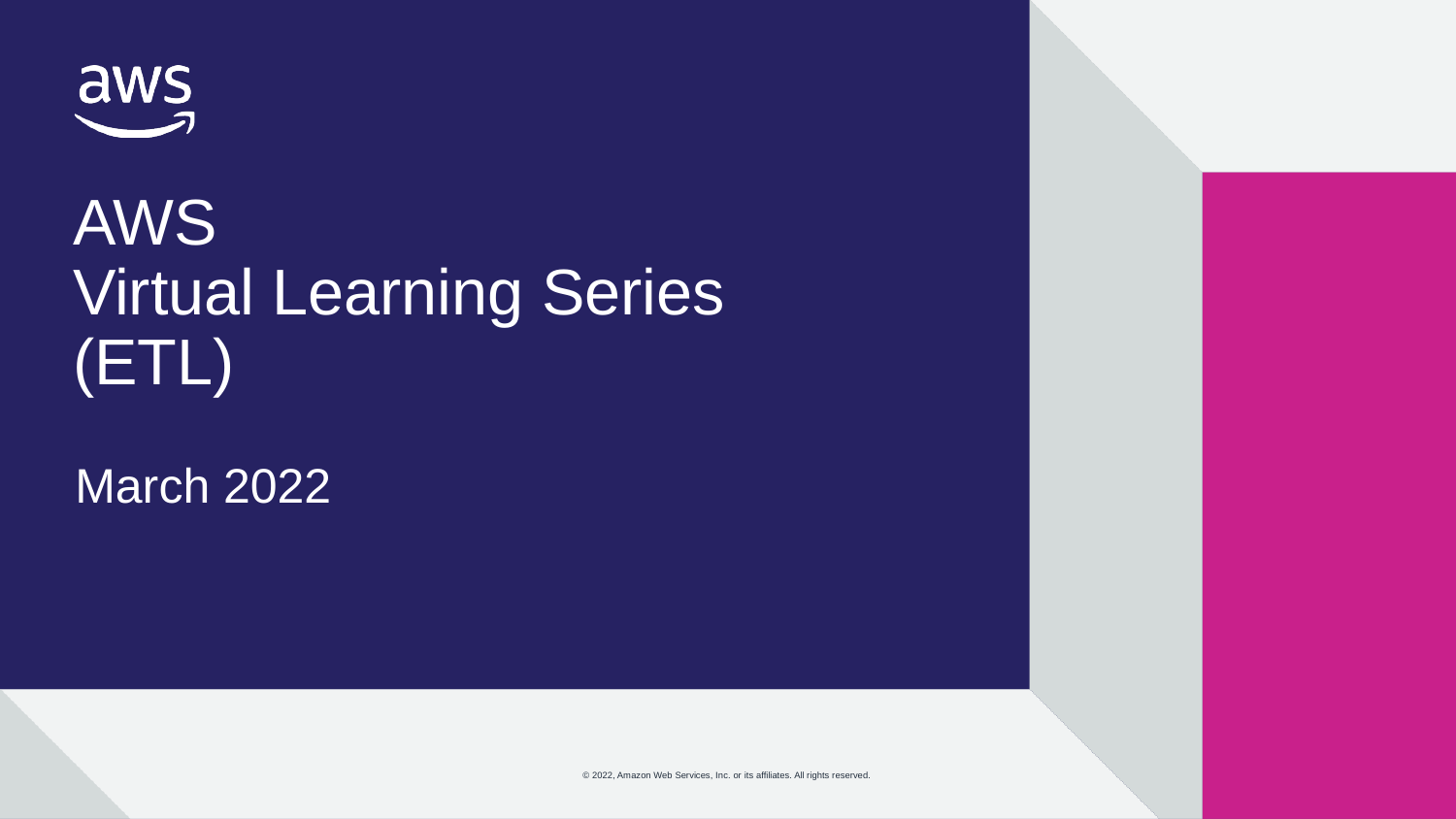

# AWS Virtual Learning Series (ETL)
March 2022